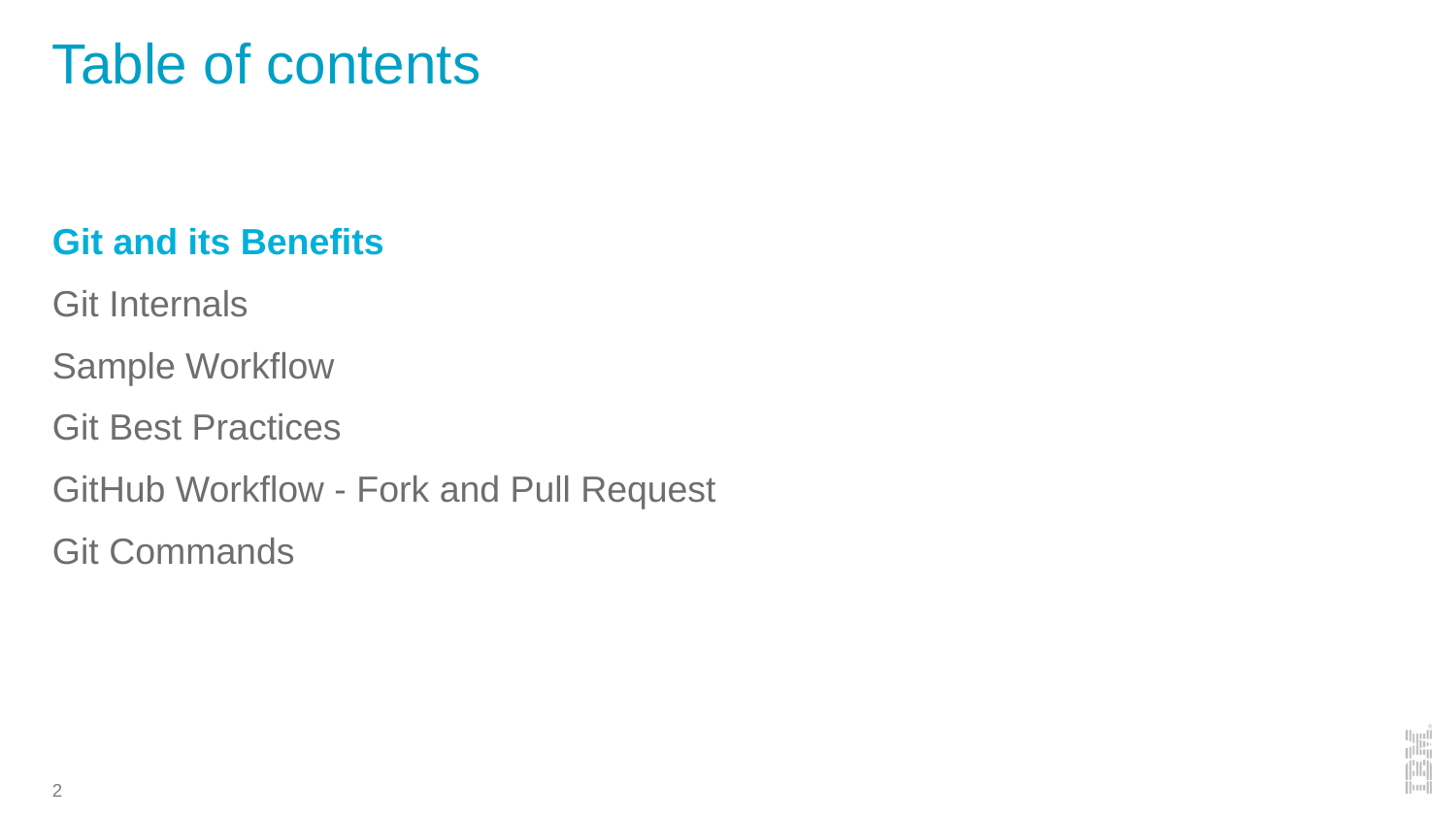

# Table of contents
Git and its Benefits
Git Internals
Sample Workflow
Git Best Practices
GitHub Workflow - Fork and Pull Request
Git Commands

2